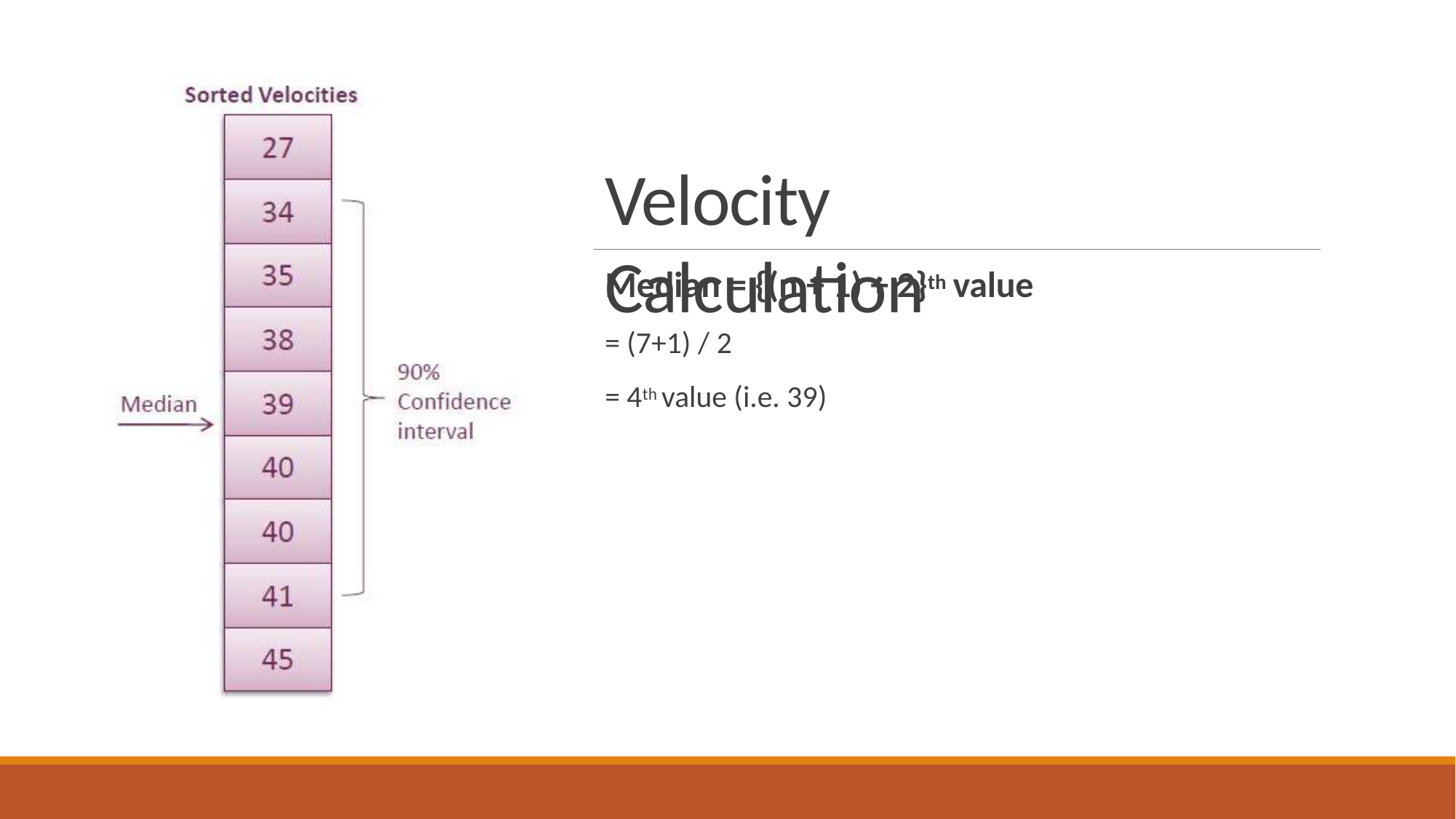

# Velocity Calculation
Median = {(n + 1) ÷ 2}th value
= (7+1) / 2
= 4th value (i.e. 39)